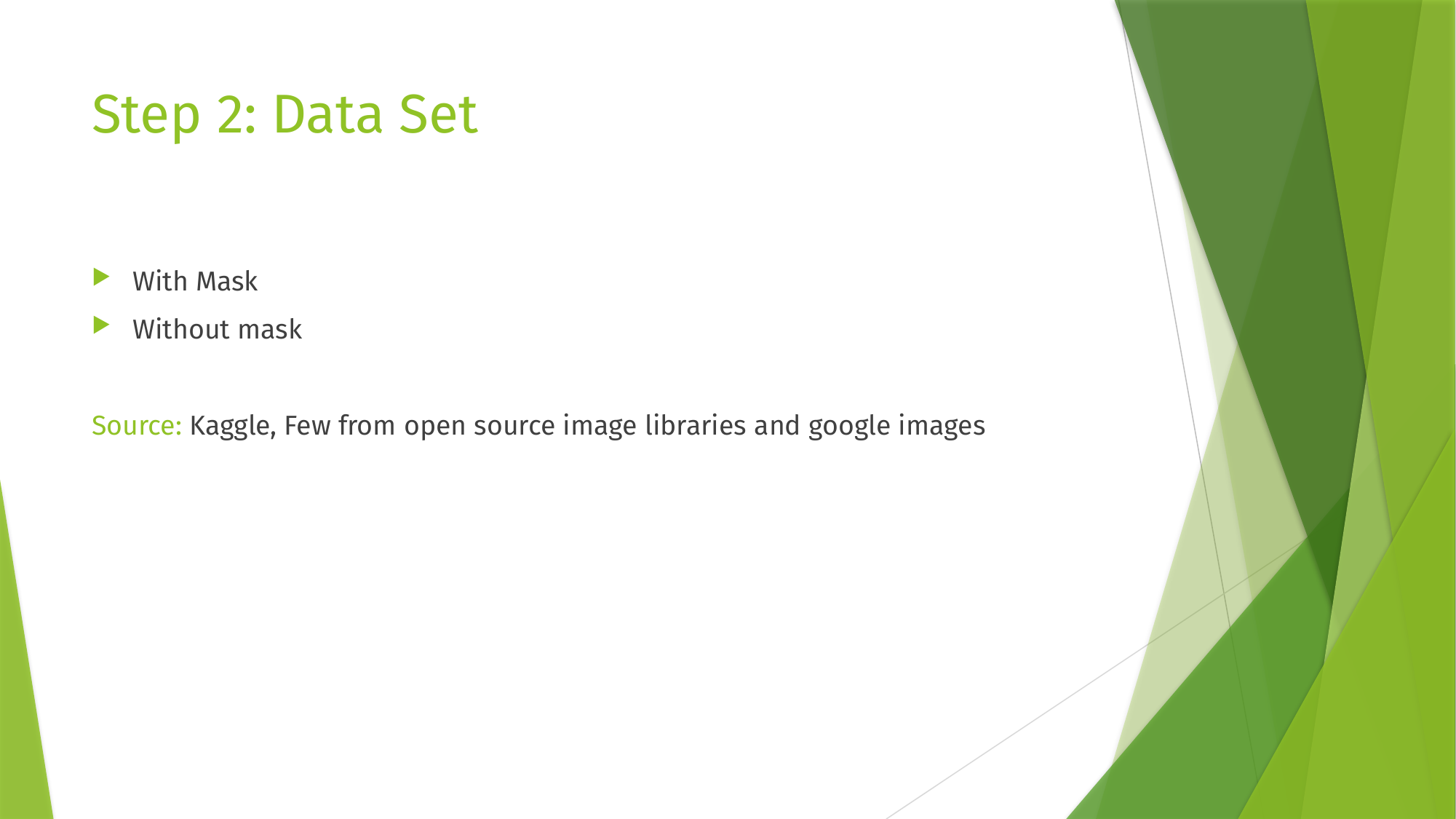

# Step 2: Data Set
With Mask
Without mask

Source: Kaggle, Few from open source image libraries and google images